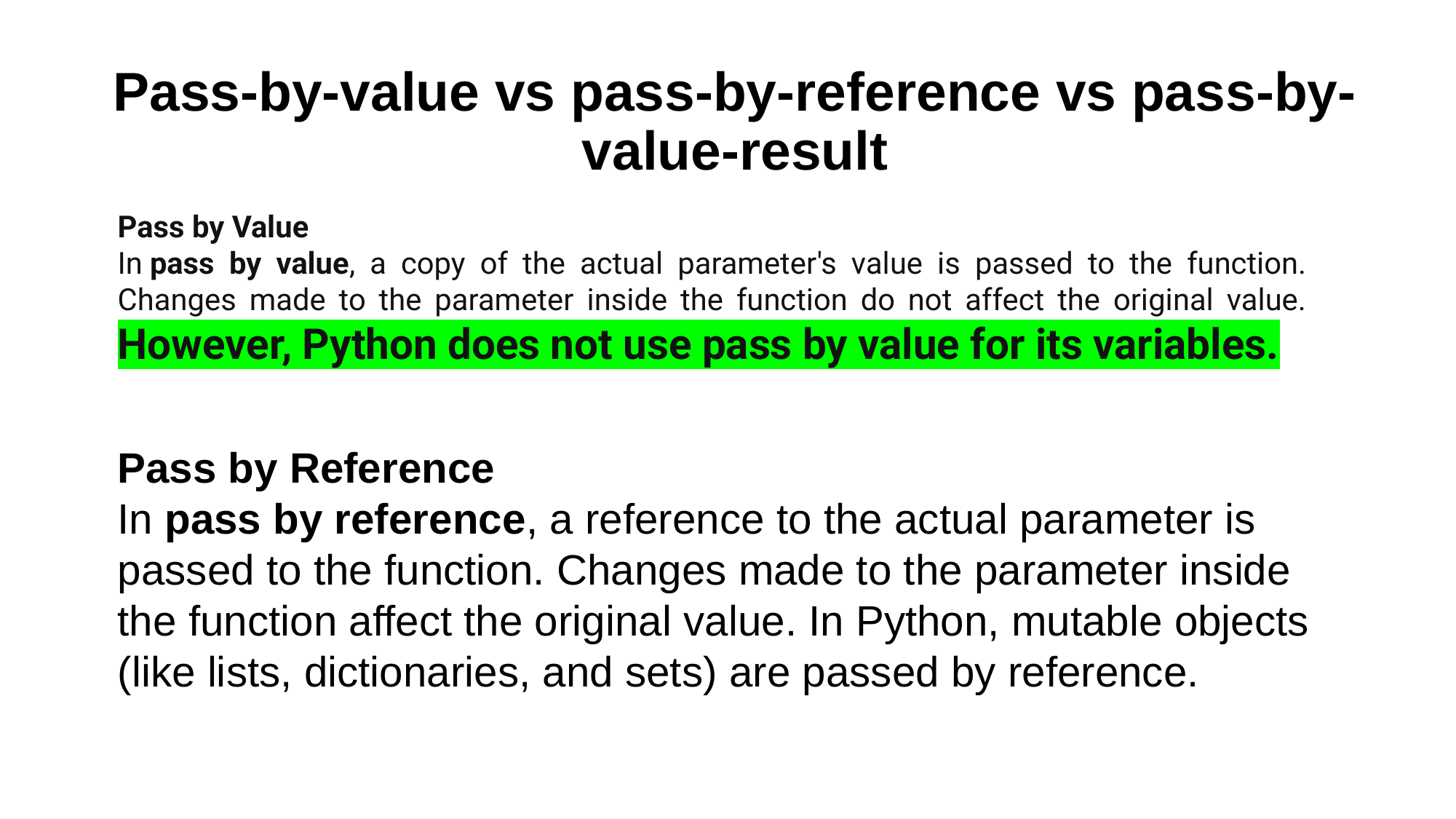

# Pass-by-value vs pass-by-reference vs pass-by-value-result
Pass by Value
In pass by value, a copy of the actual parameter's value is passed to the function. Changes made to the parameter inside the function do not affect the original value. However, Python does not use pass by value for its variables.
Pass by Reference
In pass by reference, a reference to the actual parameter is passed to the function. Changes made to the parameter inside the function affect the original value. In Python, mutable objects (like lists, dictionaries, and sets) are passed by reference.